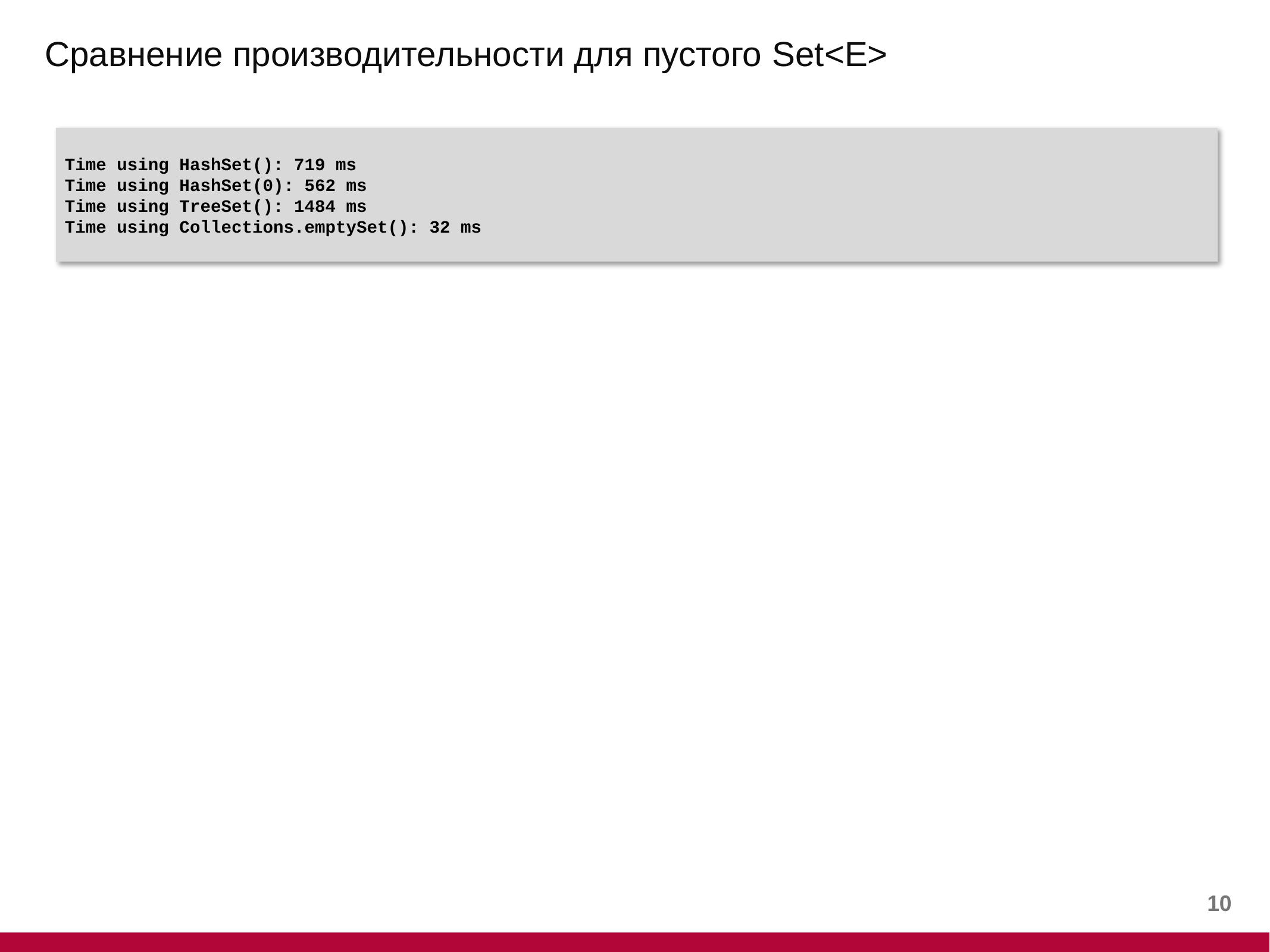

# Сравнение производительности для пустого Set<E>

Time using HashSet(): 719 ms
Time using HashSet(0): 562 ms
Time using TreeSet(): 1484 ms
Time using Collections.emptySet(): 32 ms

10